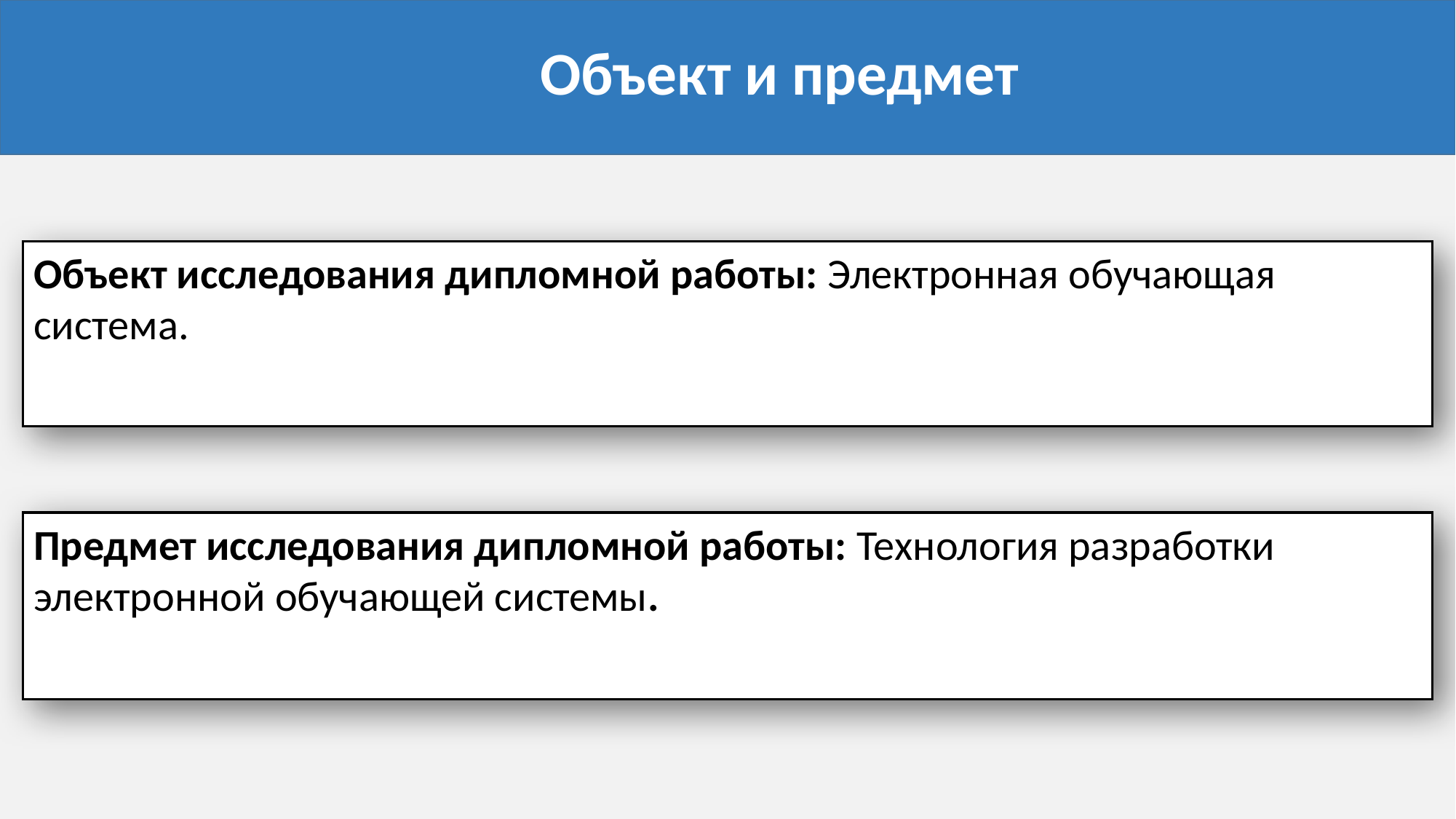

Объект и предмет

Объект исследования дипломной работы: Электронная обучающая система.
Предмет исследования дипломной работы: Технология разработки электронной обучающей системы.